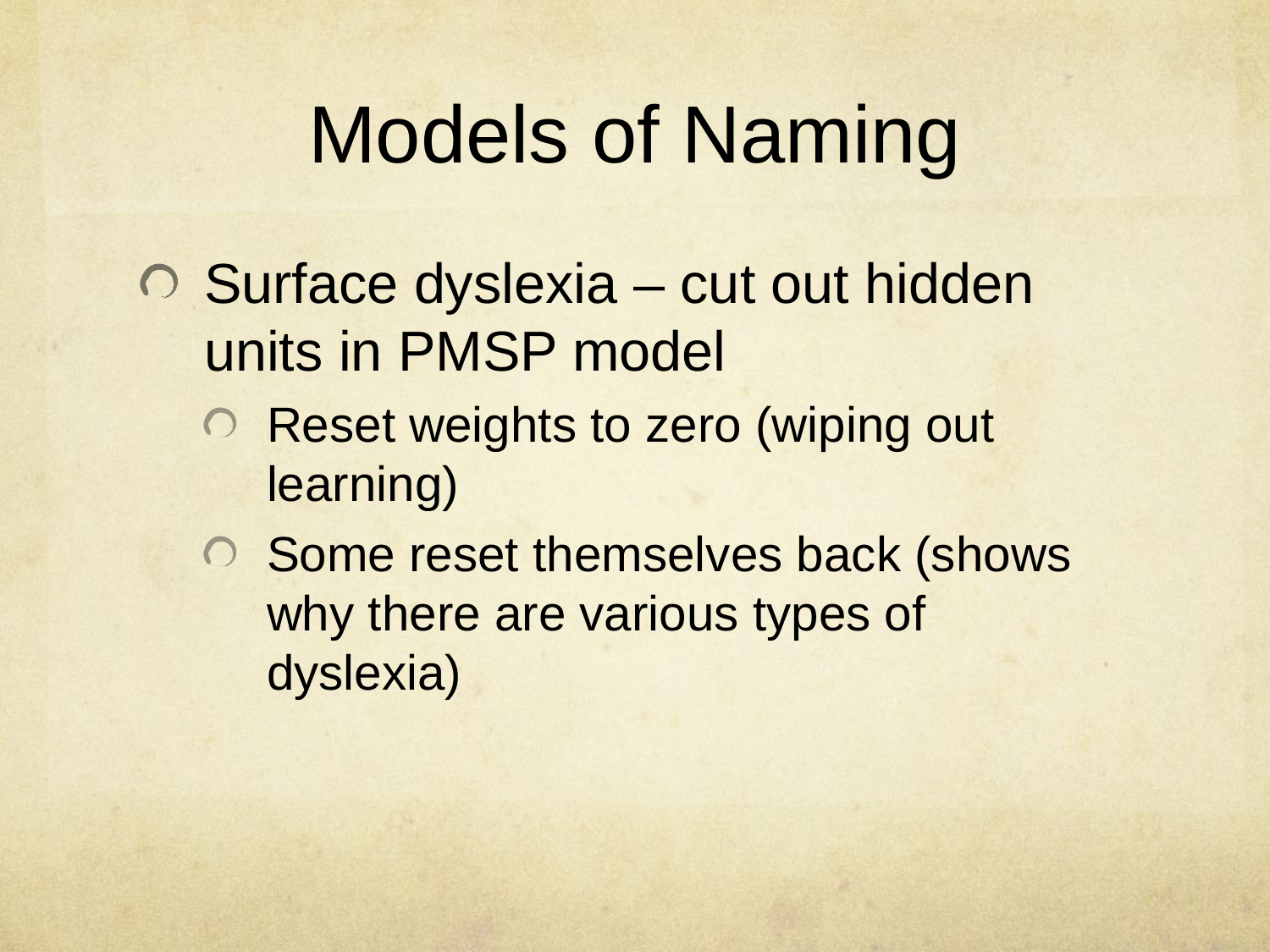

# Models of Naming
Surface dyslexia – cut out hidden units in PMSP model
Reset weights to zero (wiping out learning)
Some reset themselves back (shows why there are various types of dyslexia)